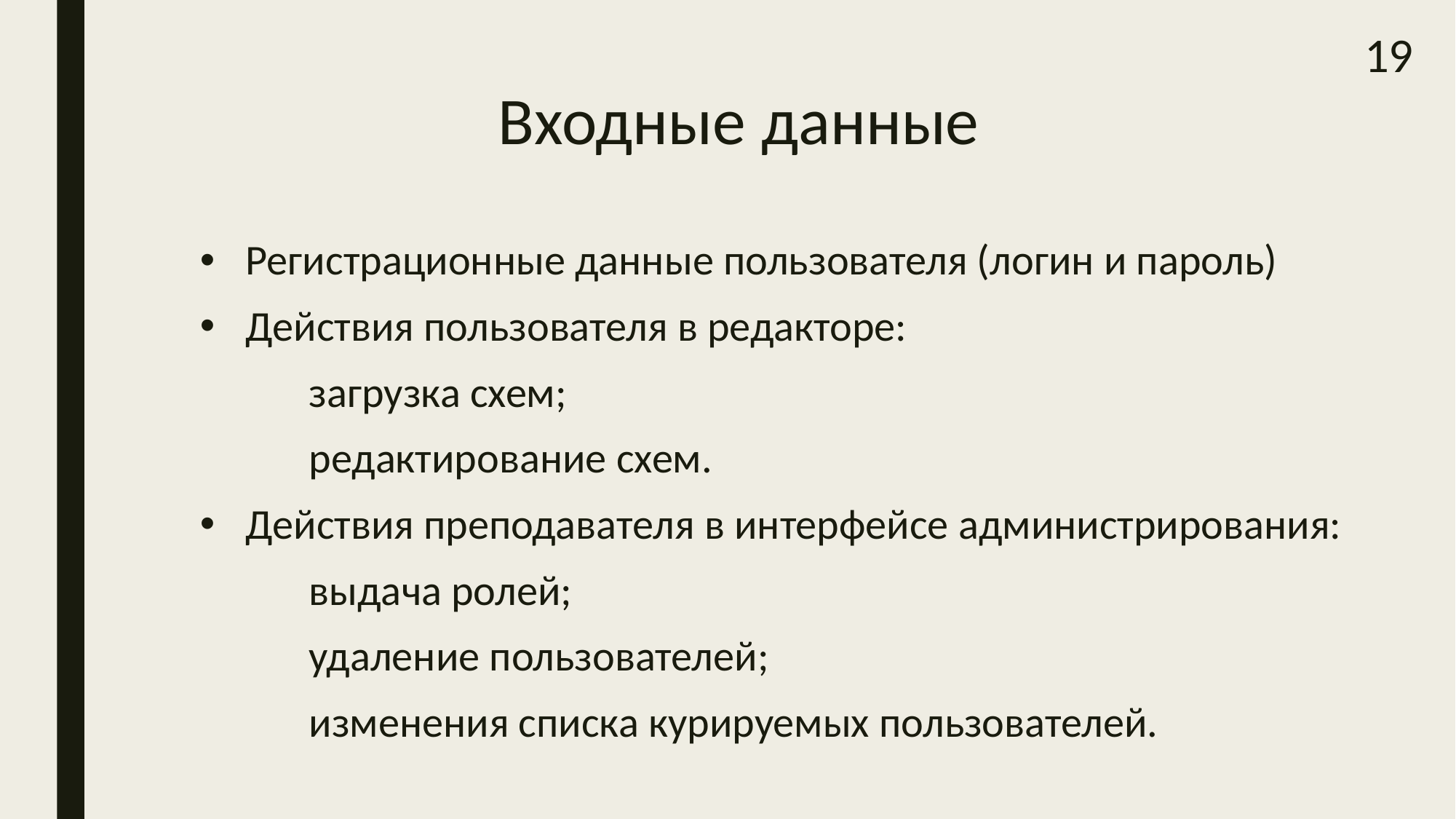

19
# Входные данные
Регистрационные данные пользователя (логин и пароль)
Действия пользователя в редакторе:
	загрузка схем;
	редактирование схем.
Действия преподавателя в интерфейсе администрирования:
	выдача ролей;
	удаление пользователей;
	изменения списка курируемых пользователей.